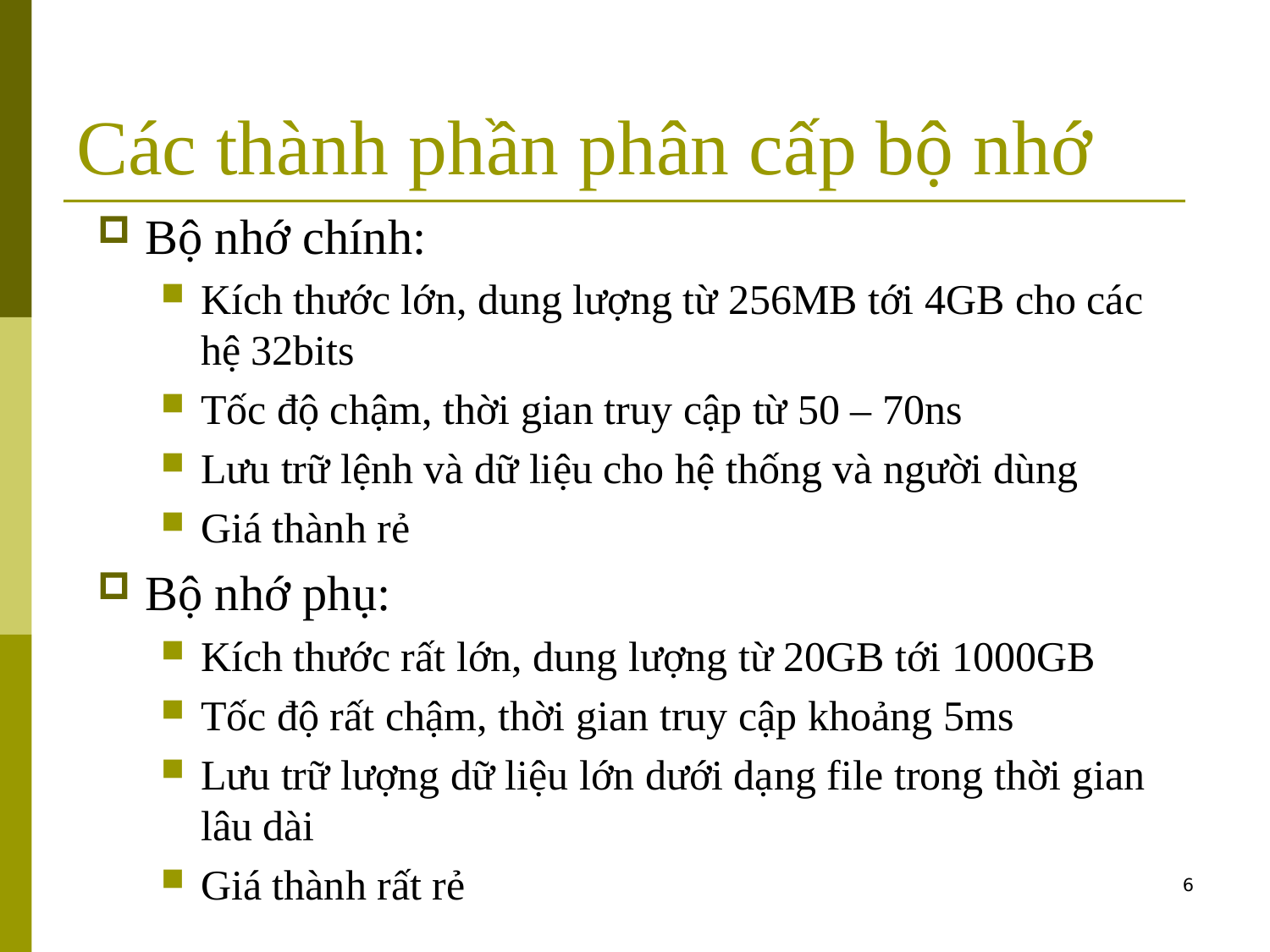

# Các thành phần phân cấp bộ nhớ
Bộ nhớ chính:
Kích thước lớn, dung lượng từ 256MB tới 4GB cho các hệ 32bits
Tốc độ chậm, thời gian truy cập từ 50 – 70ns
Lưu trữ lệnh và dữ liệu cho hệ thống và người dùng
Giá thành rẻ
Bộ nhớ phụ:
Kích thước rất lớn, dung lượng từ 20GB tới 1000GB
Tốc độ rất chậm, thời gian truy cập khoảng 5ms
Lưu trữ lượng dữ liệu lớn dưới dạng file trong thời gian lâu dài
Giá thành rất rẻ

6